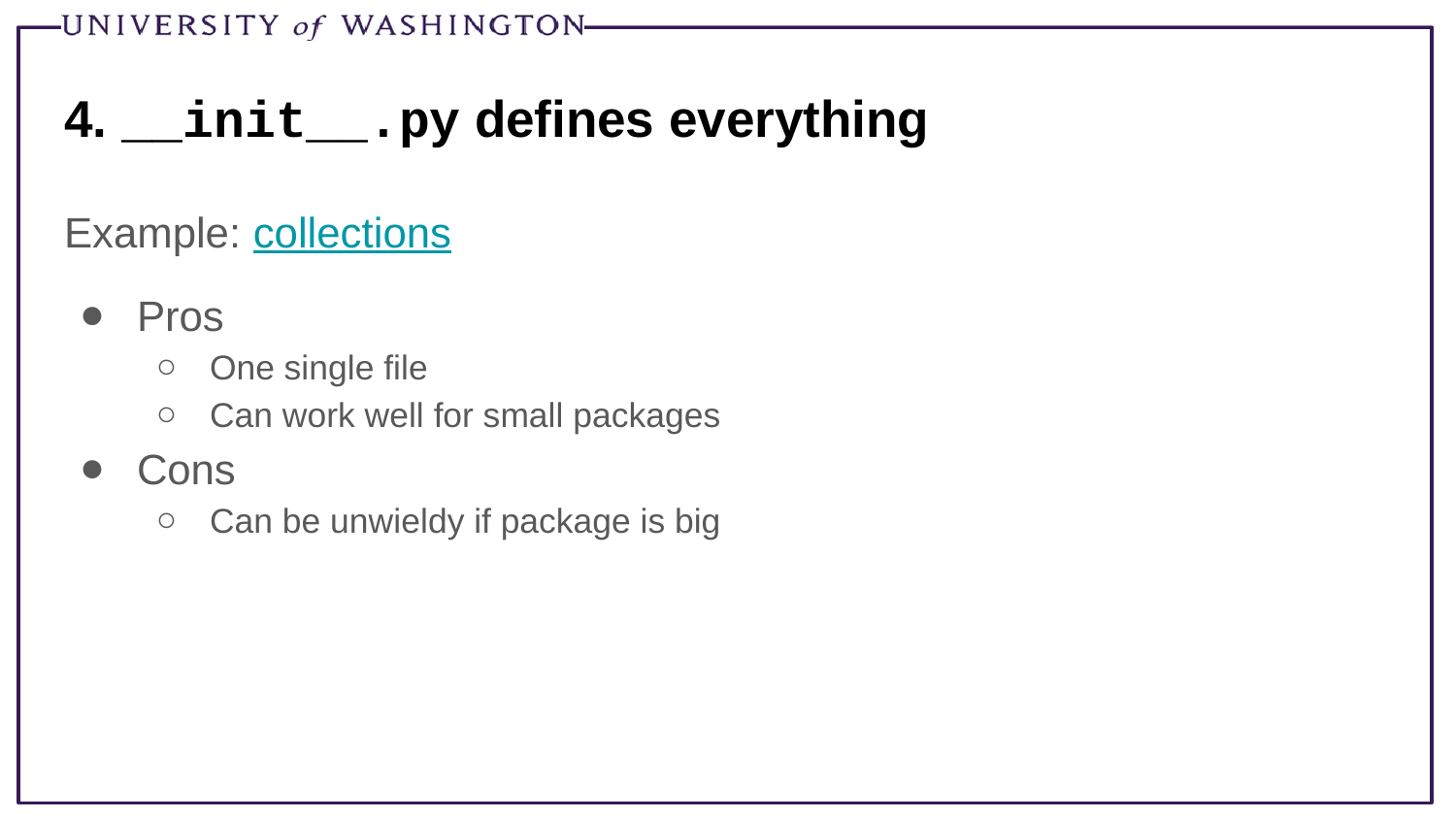

# 4. __init__.py defines everything
Example: collections
Pros
One single file
Can work well for small packages
Cons
Can be unwieldy if package is big